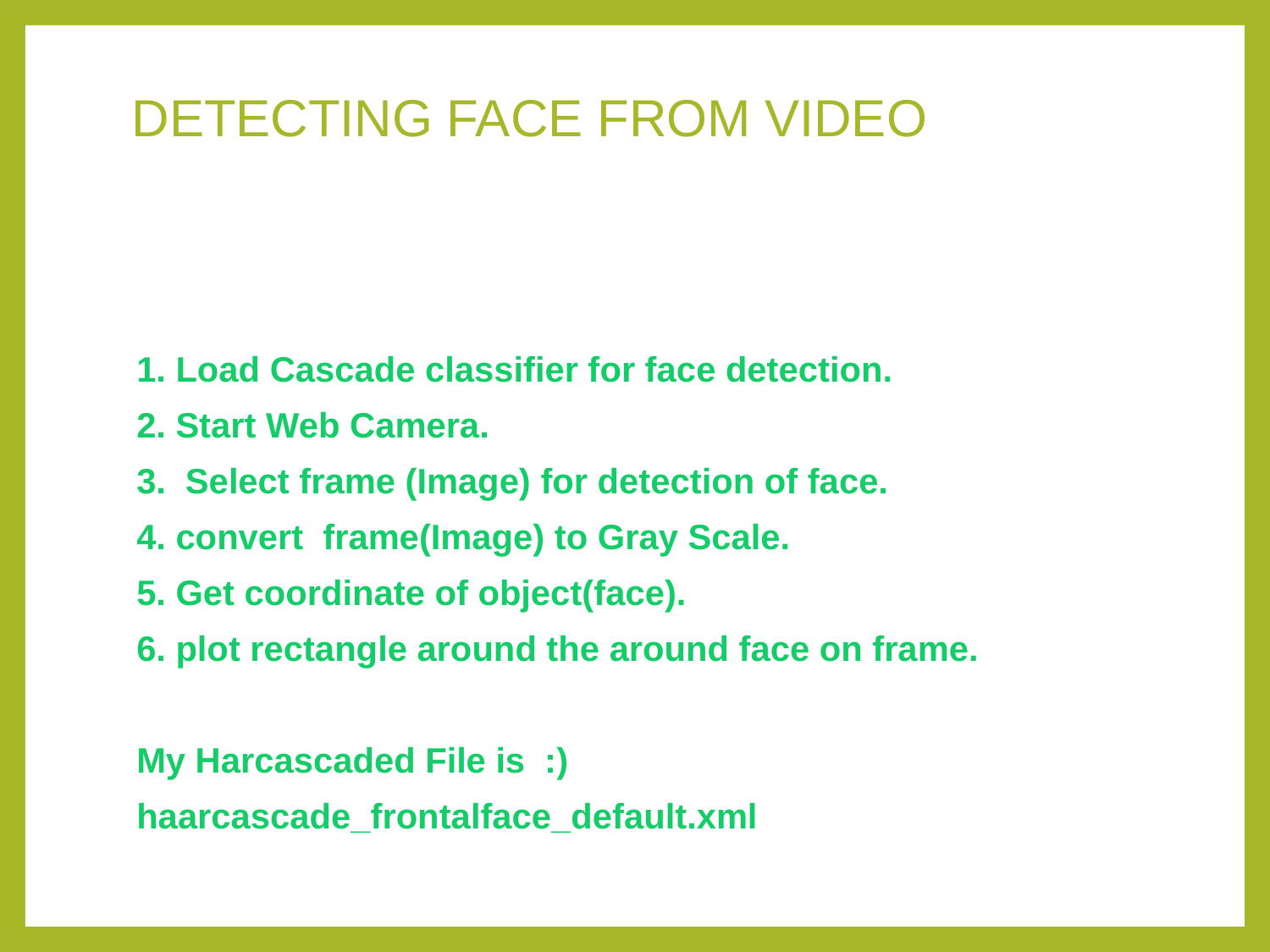

# DETECTING FACE FROM VIDEO

1. Load Cascade classifier for face detection.
2. Start Web Camera.
3.  Select frame (Image) for detection of face.
4. convert  frame(Image) to Gray Scale.
5. Get coordinate of object(face).
6. plot rectangle around the around face on frame.

My Harcascaded File is  :)
haarcascade_frontalface_default.xml